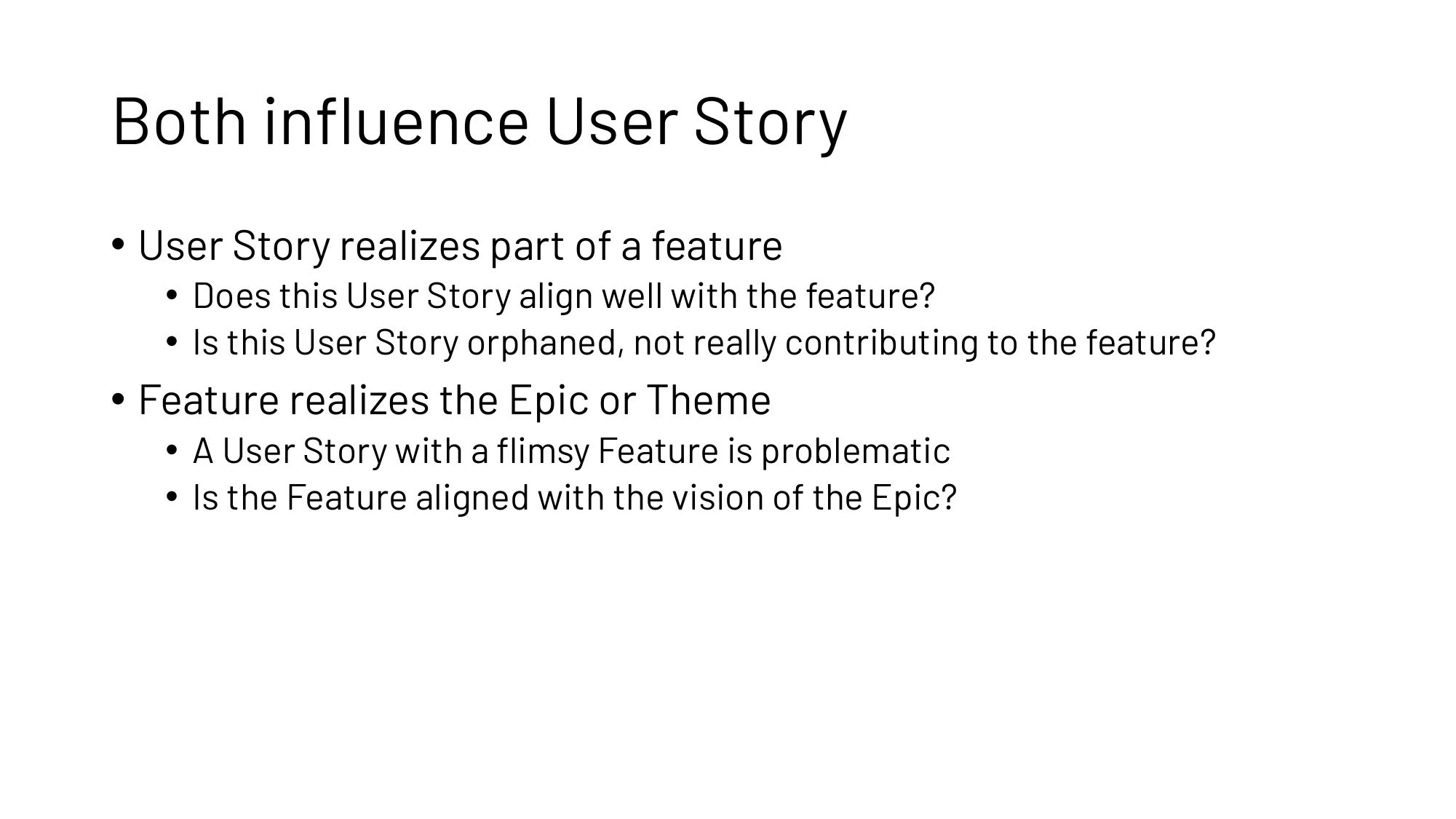

# Both influence User Story
User Story realizes part of a feature
Does this User Story align well with the feature?
Is this User Story orphaned, not really contributing to the feature?
Feature realizes the Epic or Theme
A User Story with a flimsy Feature is problematic
Is the Feature aligned with the vision of the Epic?